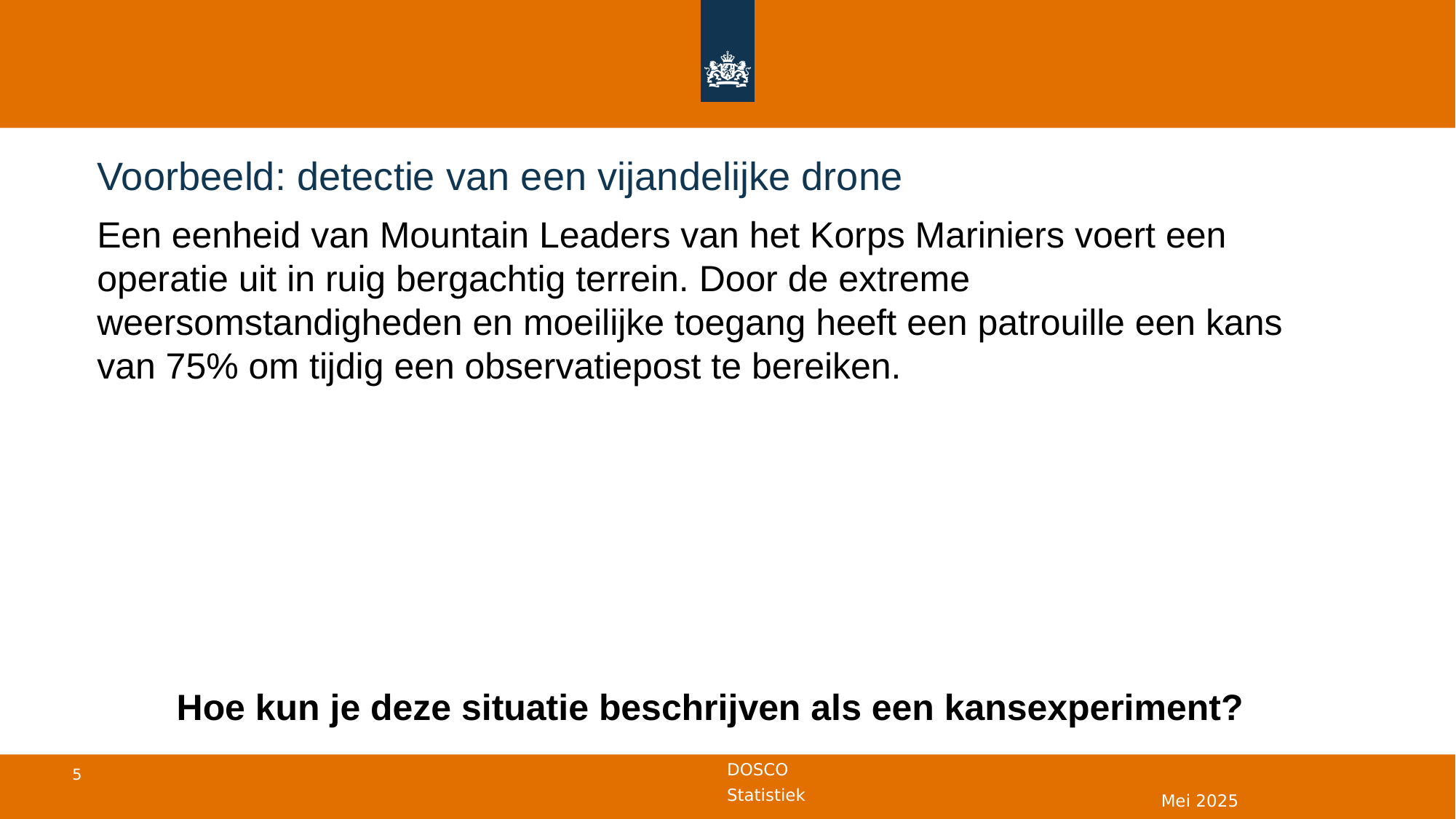

# Voorbeeld: detectie van een vijandelijke drone
Een eenheid van Mountain Leaders van het Korps Mariniers voert een operatie uit in ruig bergachtig terrein. Door de extreme weersomstandigheden en moeilijke toegang heeft een patrouille een kans van 75% om tijdig een observatiepost te bereiken.

Hoe kun je deze situatie beschrijven als een kansexperiment?

Mei 2025